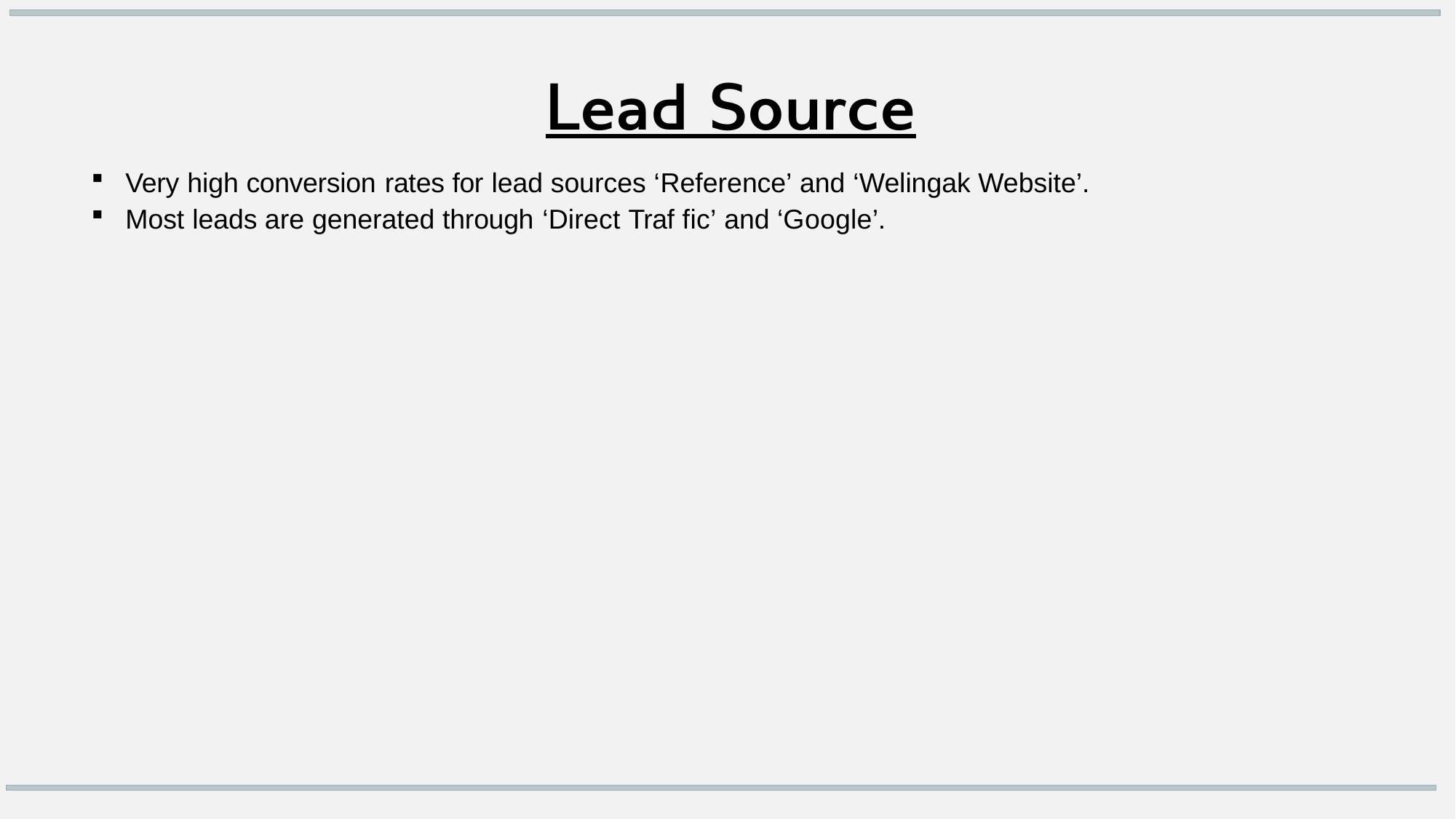

Lead Source
Very high conversion rates for lead sources ‘Reference’ and ‘Welingak Website’.
Most leads are generated through ‘Direct Traf fic’ and ‘Google’.